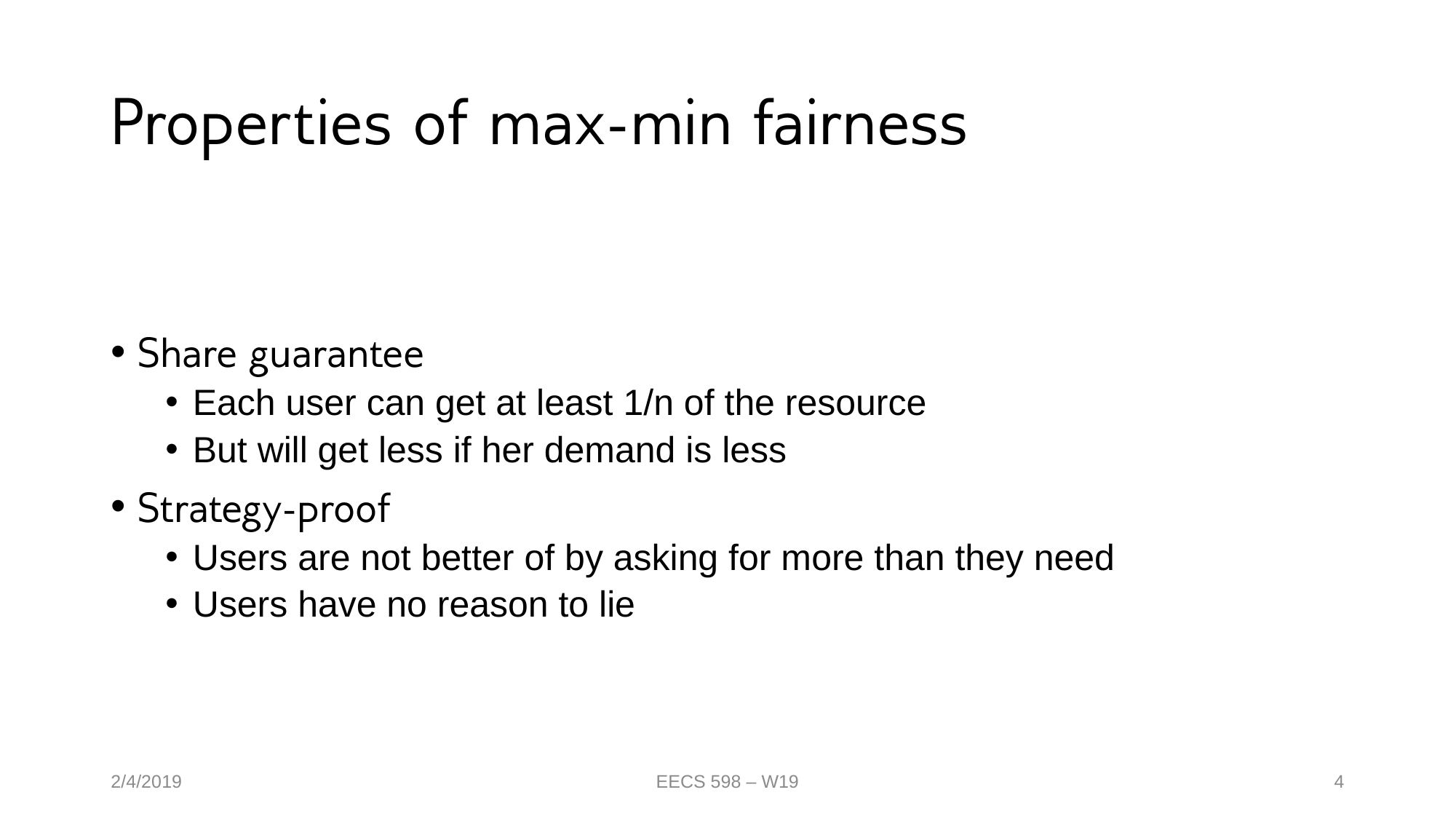

# Properties of max-min fairness
Share guarantee
Each user can get at least 1/n of the resource
But will get less if her demand is less
Strategy-proof
Users are not better of by asking for more than they need
Users have no reason to lie
2/4/2019
EECS 598 – W19
4